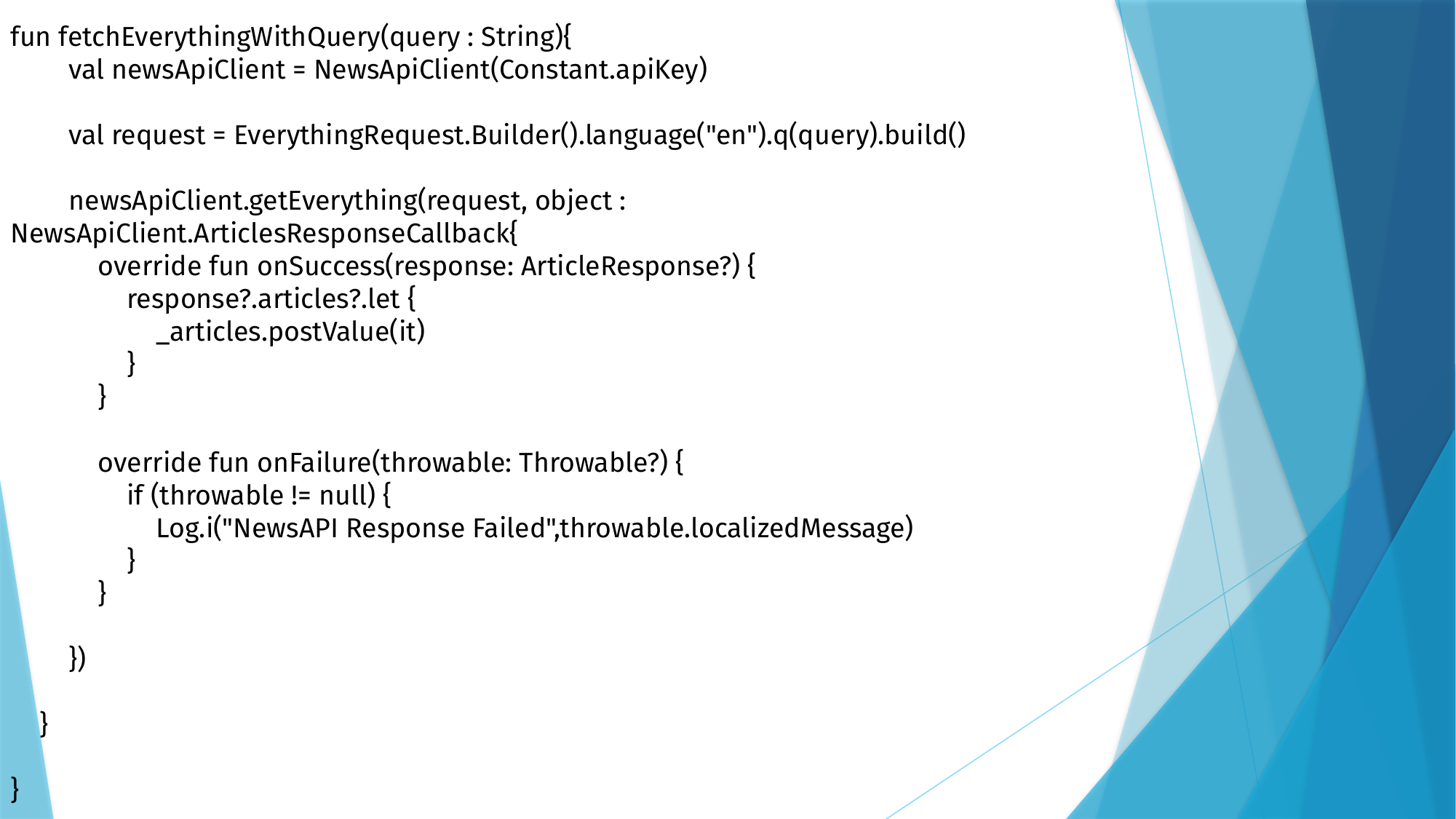

fun fetchEverythingWithQuery(query : String){
        val newsApiClient = NewsApiClient(Constant.apiKey)

        val request = EverythingRequest.Builder().language("en").q(query).build()

        newsApiClient.getEverything(request, object : NewsApiClient.ArticlesResponseCallback{
            override fun onSuccess(response: ArticleResponse?) {
                response?.articles?.let {
                    _articles.postValue(it)
                }
            }

            override fun onFailure(throwable: Throwable?) {
                if (throwable != null) {
                    Log.i("NewsAPI Response Failed",throwable.localizedMessage)
                }
            }

        })

    }

}